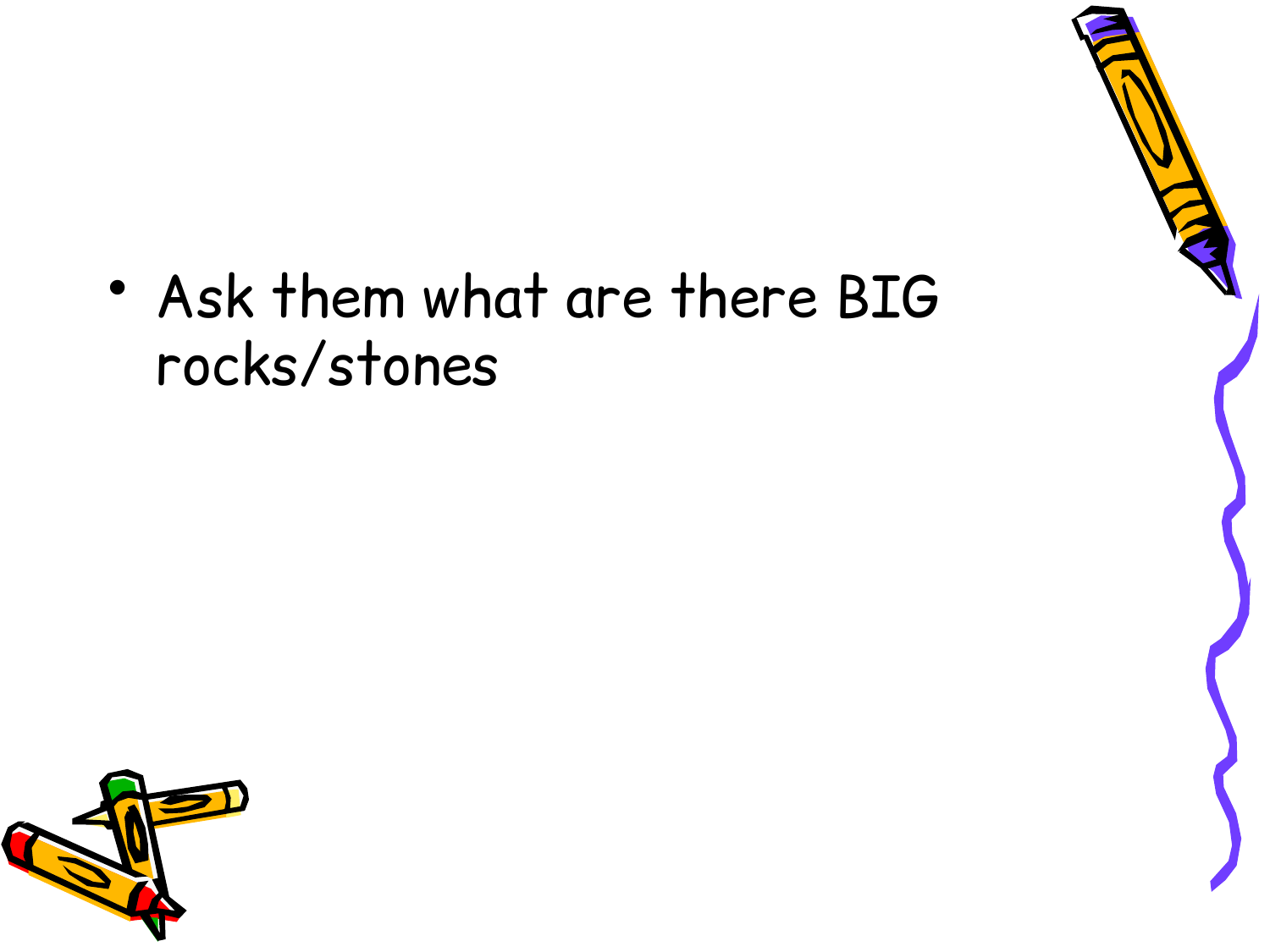

#
Ask them what are there BIG rocks/stones